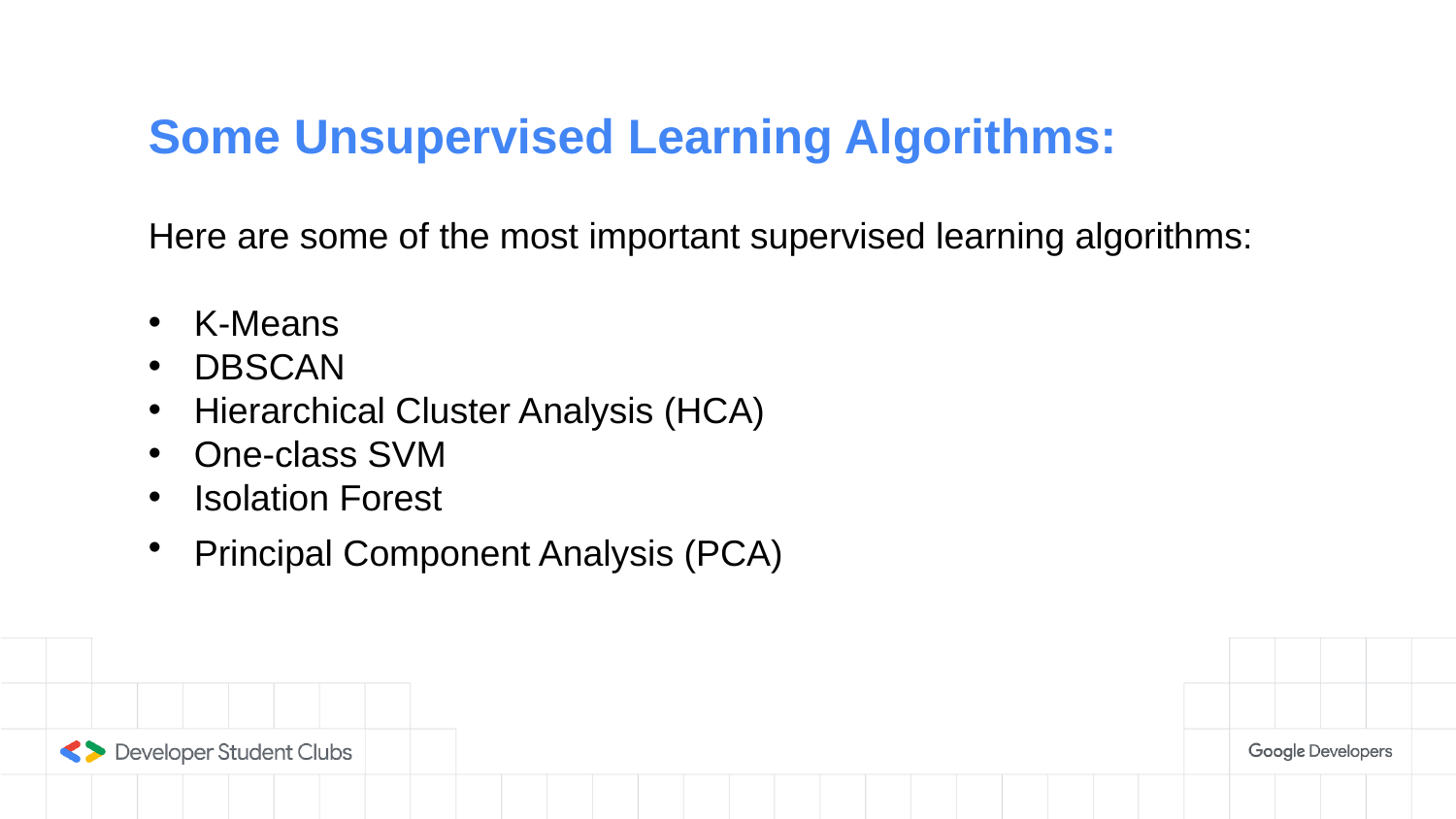

Some Unsupervised Learning Algorithms:

Here are some of the most important supervised learning algorithms:

K-Means
DBSCAN
Hierarchical Cluster Analysis (HCA)
One-class SVM
Isolation Forest
Principal Component Analysis (PCA)